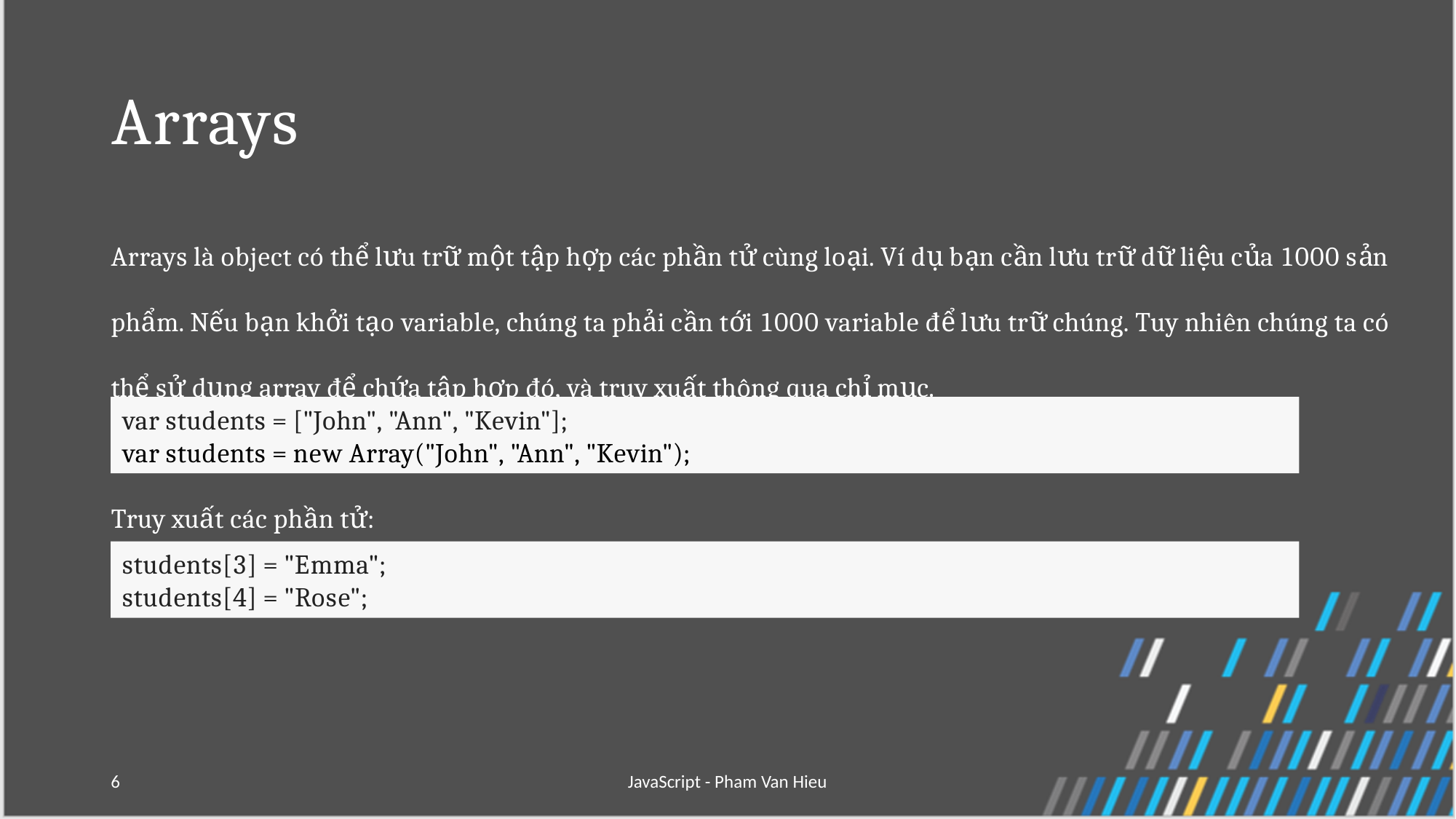

# Arrays
Arrays là object có thể lưu trữ một tập hợp các phần tử cùng loại. Ví dụ bạn cần lưu trữ dữ liệu của 1000 sản phẩm. Nếu bạn khởi tạo variable, chúng ta phải cần tới 1000 variable để lưu trữ chúng. Tuy nhiên chúng ta có thể sử dụng array để chứa tập hợp đó, và truy xuất thông qua chỉ mục.

Truy xuất các phần tử:
var students = ["John", "Ann", "Kevin"];
var students = new Array("John", "Ann", "Kevin");
students[3] = "Emma";
students[4] = "Rose";
6
JavaScript - Pham Van Hieu